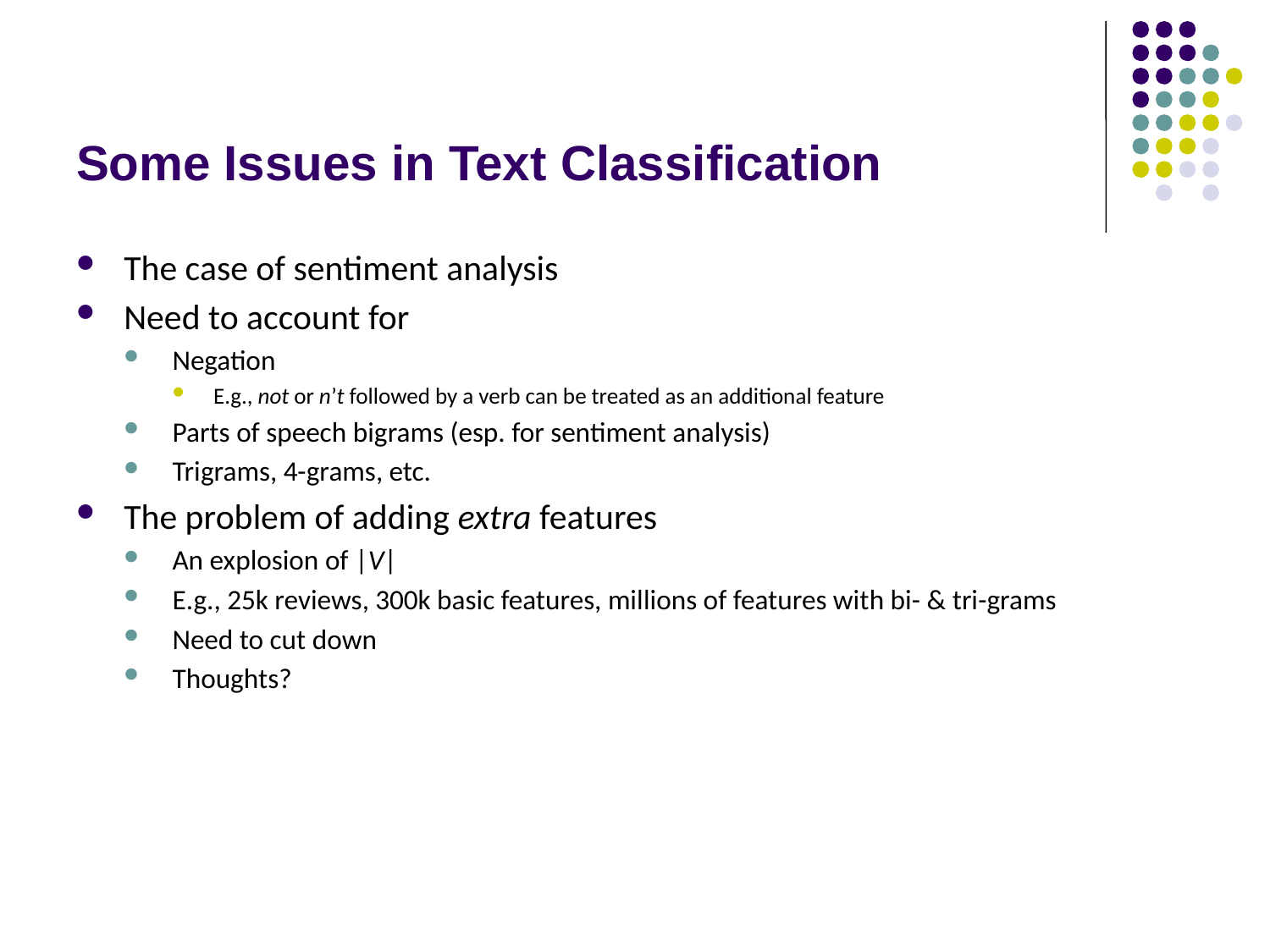

# Some Issues in Text Classification
The case of sentiment analysis
Need to account for
Negation
E.g., not or n’t followed by a verb can be treated as an additional feature
Parts of speech bigrams (esp. for sentiment analysis)
Trigrams, 4-grams, etc.
The problem of adding extra features
An explosion of |V|
E.g., 25k reviews, 300k basic features, millions of features with bi- & tri-grams
Need to cut down
Thoughts?